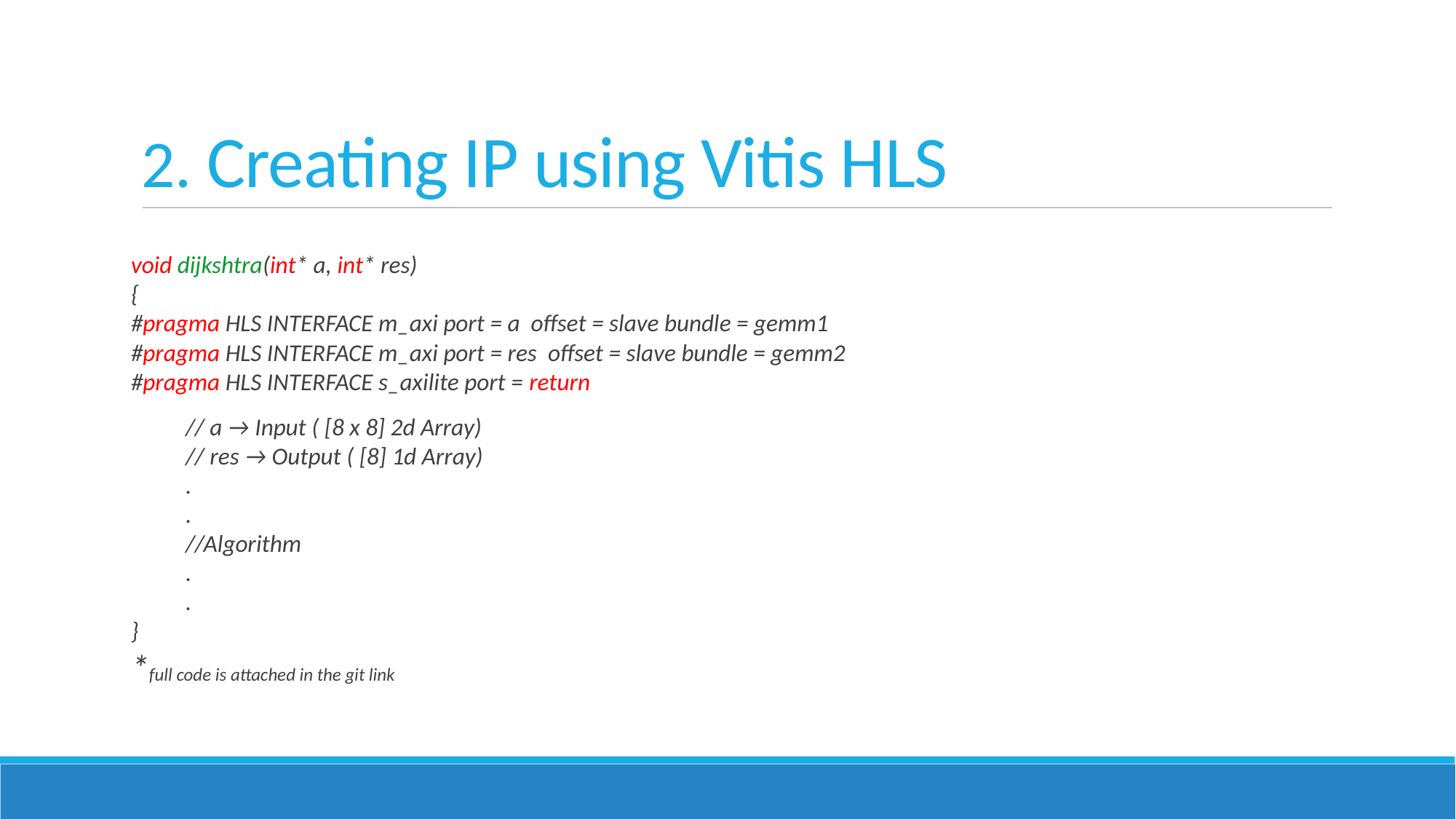

2. Creating IP using Vitis HLS

void dijkshtra(int* a, int* res)
{
#pragma HLS INTERFACE m_axi port = a  offset = slave bundle = gemm1
#pragma HLS INTERFACE m_axi port = res  offset = slave bundle = gemm2
#pragma HLS INTERFACE s_axilite port = return
	// a → Input ( [8 x 8] 2d Array)
	// res → Output ( [8] 1d Array)
	.
	.
	//Algorithm
	.
	.
}
*full code is attached in the git link